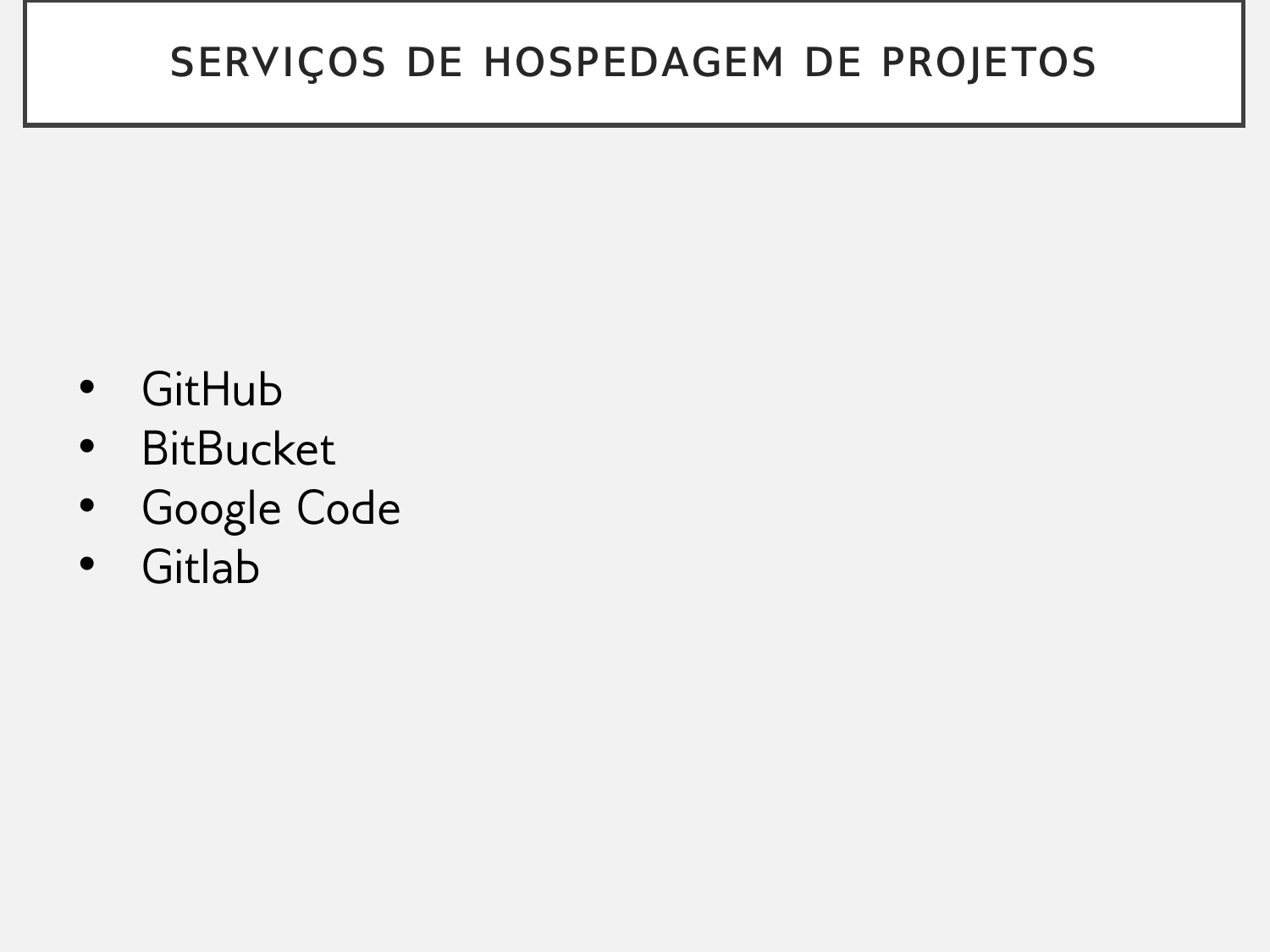

# SERVIÇOS DE HOSPEDAGEM DE PROJETOS
GitHub
BitBucket
Google Code
Gitlab